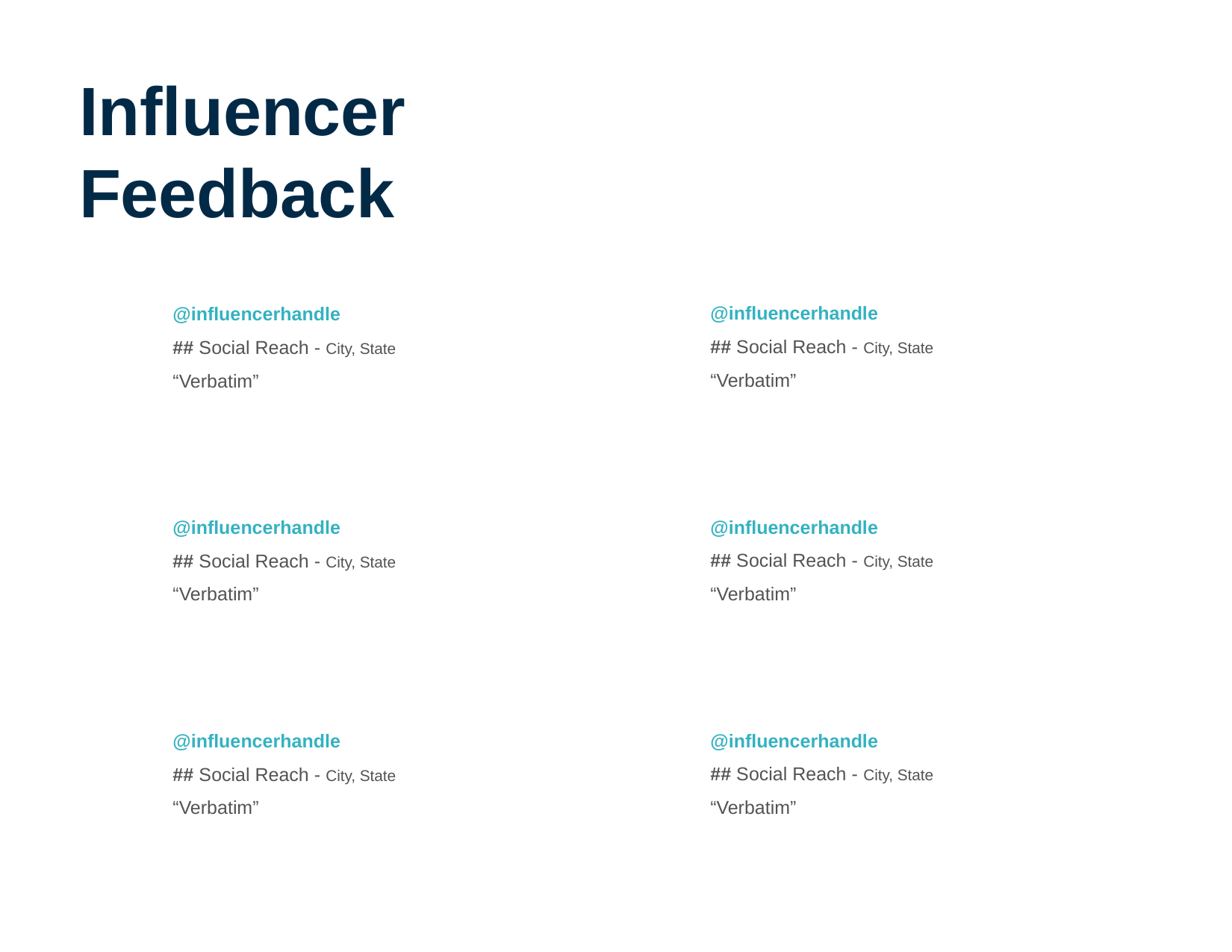

Influencer
Feedback
@influencerhandle
## Social Reach - City, State
“Verbatim”
@influencerhandle
## Social Reach - City, State
“Verbatim”
@influencerhandle
## Social Reach - City, State
“Verbatim”
@influencerhandle
## Social Reach - City, State
“Verbatim”
@influencerhandle
## Social Reach - City, State
“Verbatim”
@influencerhandle
## Social Reach - City, State
“Verbatim”